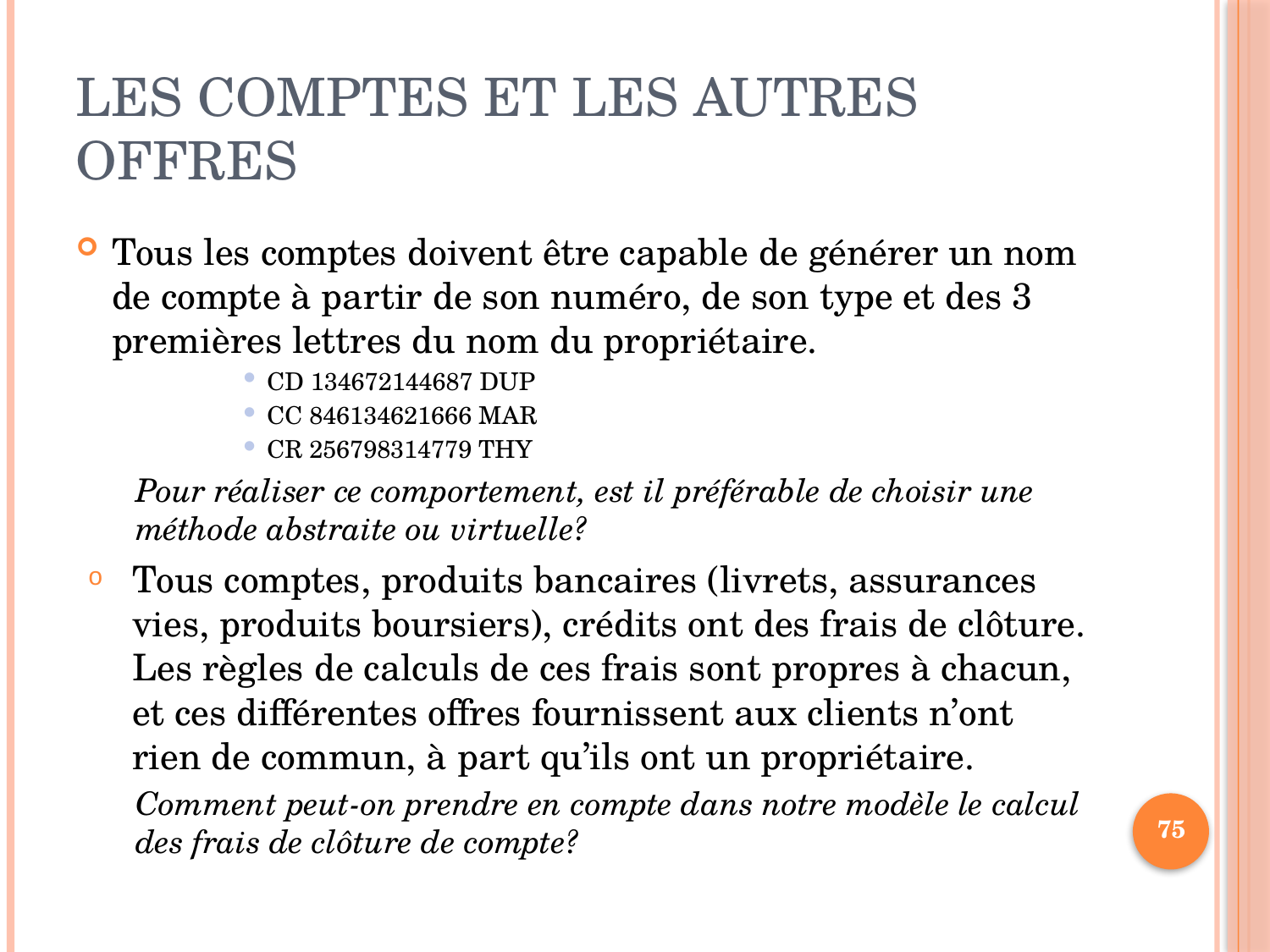

# Les comptes et les autres offres
Tous les comptes doivent être capable de générer un nom de compte à partir de son numéro, de son type et des 3 premières lettres du nom du propriétaire.
CD 134672144687 DUP
CC 846134621666 MAR
CR 256798314779 THY
Pour réaliser ce comportement, est il préférable de choisir une méthode abstraite ou virtuelle?
Tous comptes, produits bancaires (livrets, assurances vies, produits boursiers), crédits ont des frais de clôture. Les règles de calculs de ces frais sont propres à chacun, et ces différentes offres fournissent aux clients n’ont rien de commun, à part qu’ils ont un propriétaire.
Comment peut-on prendre en compte dans notre modèle le calcul des frais de clôture de compte?

75